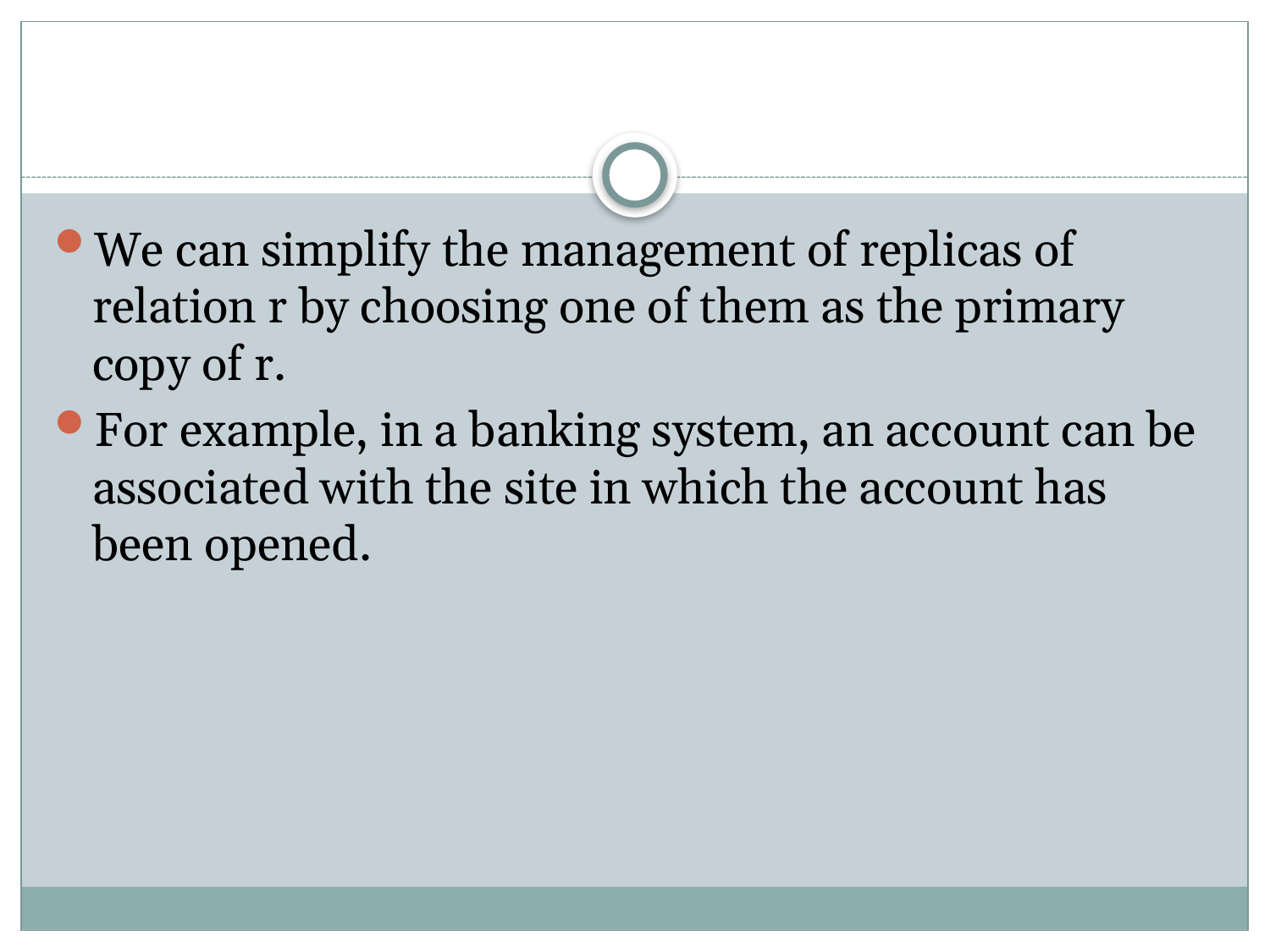

#
We can simplify the management of replicas of relation r by choosing one of them as the primary copy of r.
For example, in a banking system, an account can be associated with the site in which the account has been opened.